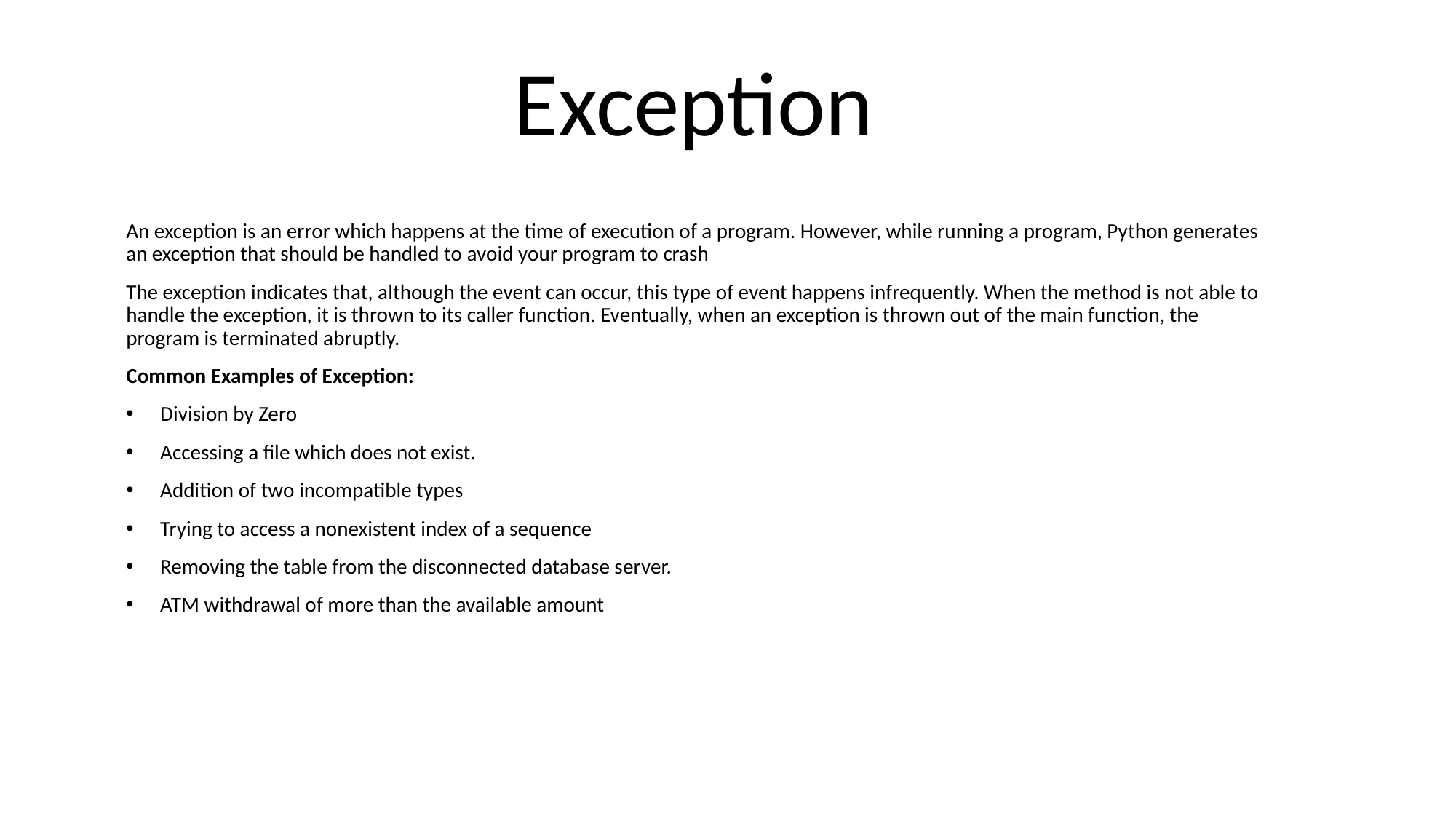

# Exception
An exception is an error which happens at the time of execution of a program. However, while running a program, Python generates an exception that should be handled to avoid your program to crash
The exception indicates that, although the event can occur, this type of event happens infrequently. When the method is not able to handle the exception, it is thrown to its caller function. Eventually, when an exception is thrown out of the main function, the program is terminated abruptly.
Common Examples of Exception:
Division by Zero
Accessing a file which does not exist.
Addition of two incompatible types
Trying to access a nonexistent index of a sequence
Removing the table from the disconnected database server.
ATM withdrawal of more than the available amount